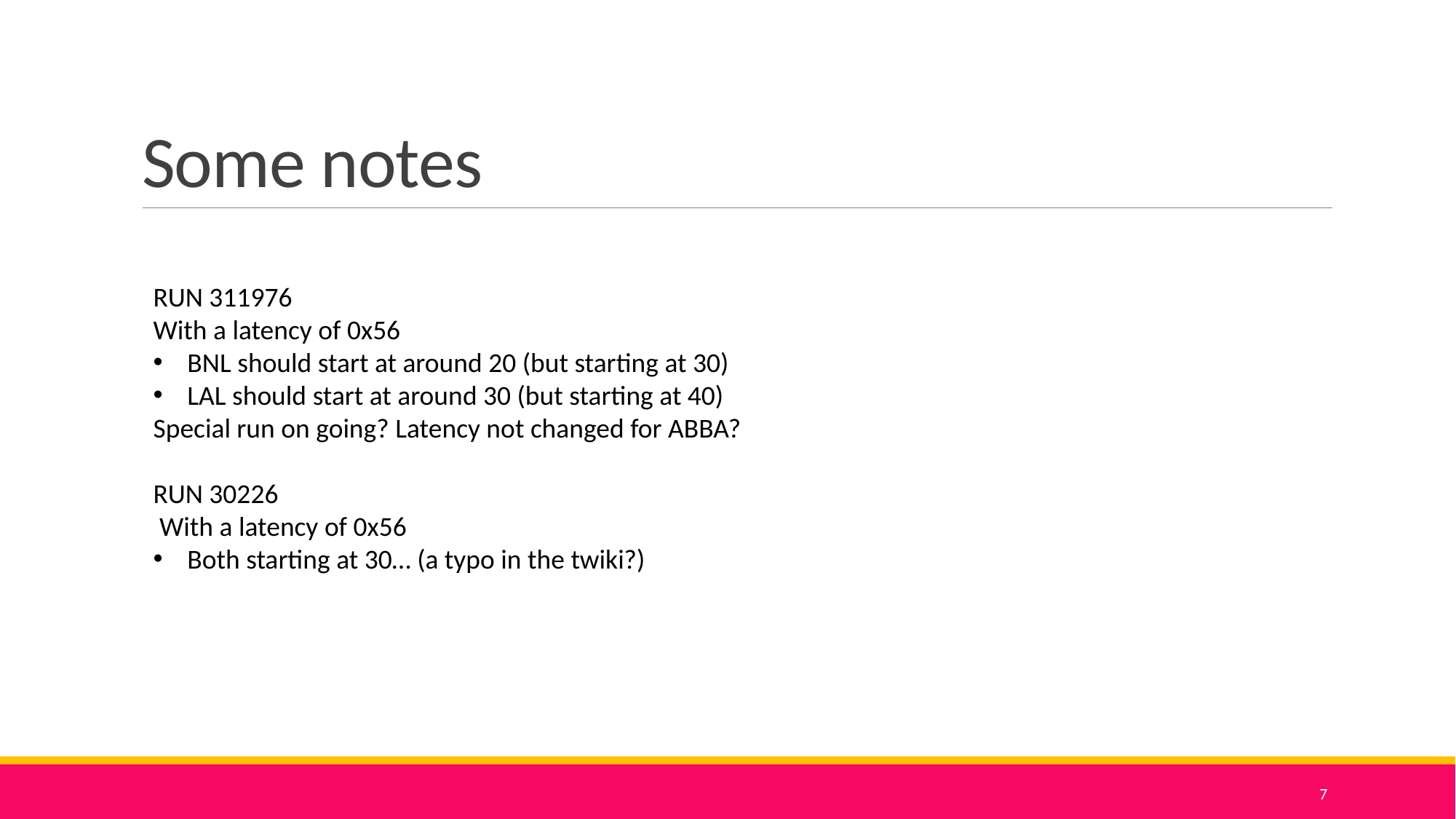

# Some notes
RUN 311976
With a latency of 0x56
BNL should start at around 20 (but starting at 30)
LAL should start at around 30 (but starting at 40)
Special run on going? Latency not changed for ABBA?

RUN 30226
 With a latency of 0x56
Both starting at 30… (a typo in the twiki?)
7